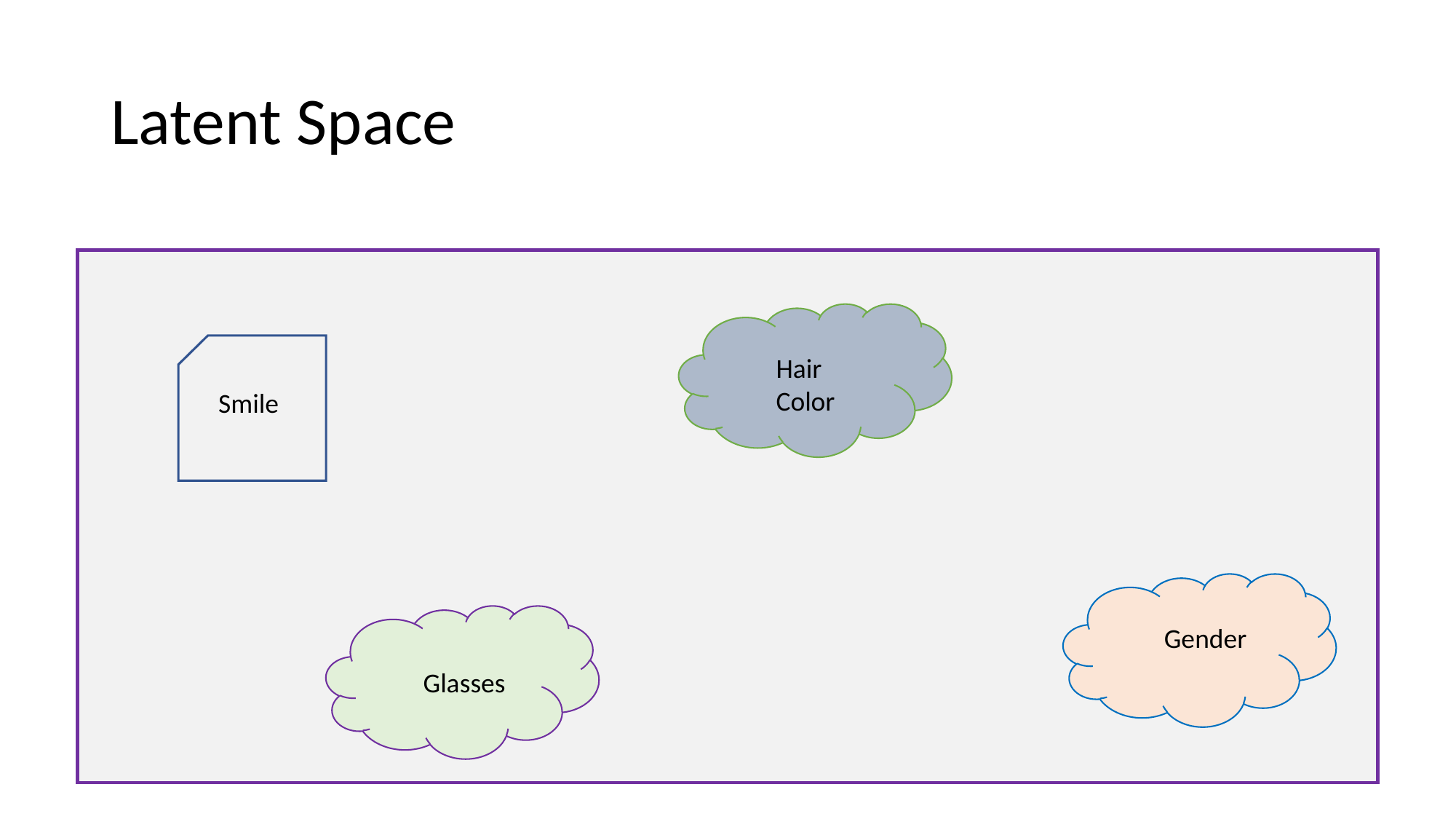

# Latent Space

Hair Color
Smile

Gender
Glasses